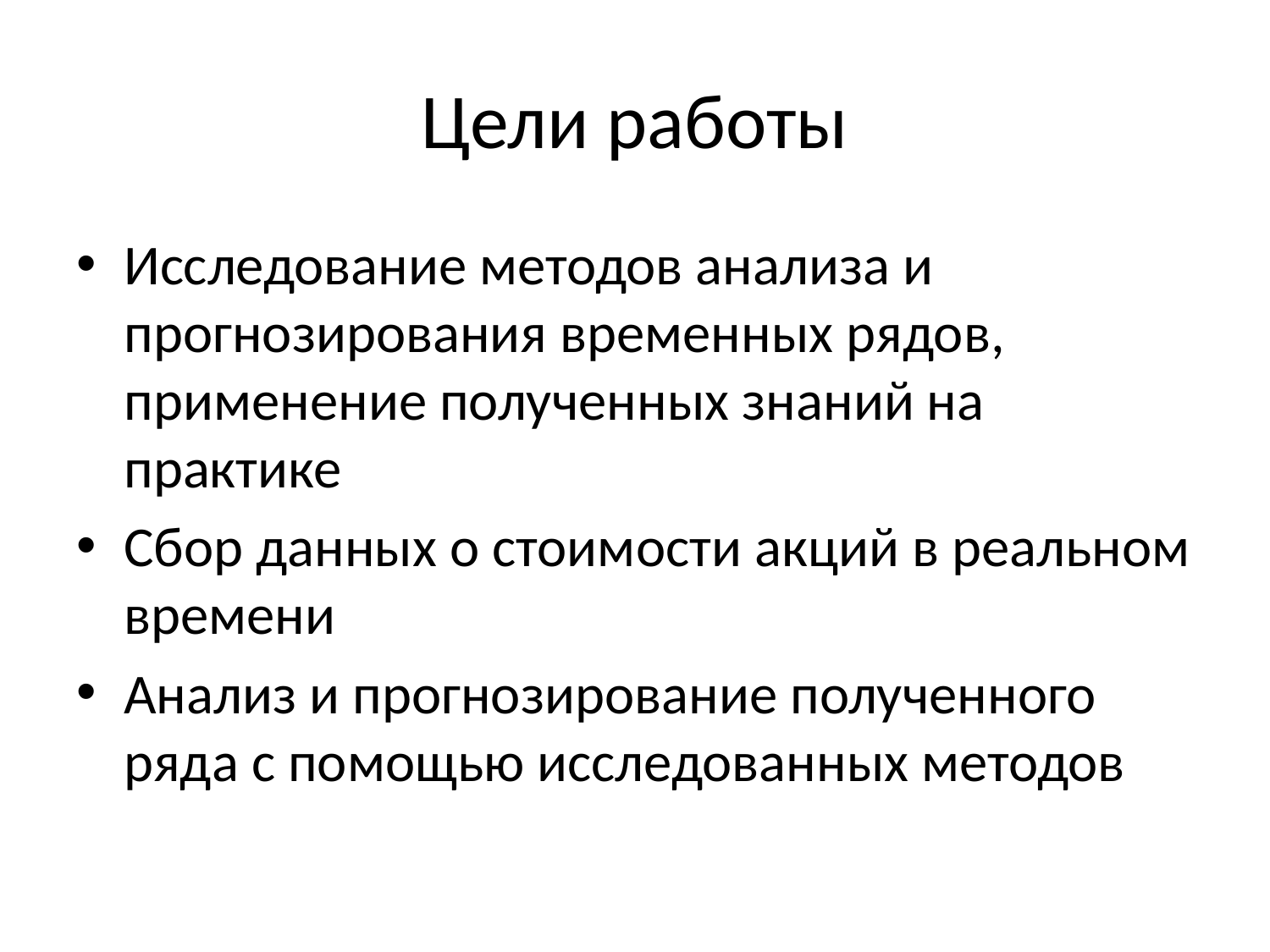

# Цели работы
Исследование методов анализа и прогнозирования временных рядов, применение полученных знаний на практике
Сбор данных о стоимости акций в реальном времени
Анализ и прогнозирование полученного ряда с помощью исследованных методов